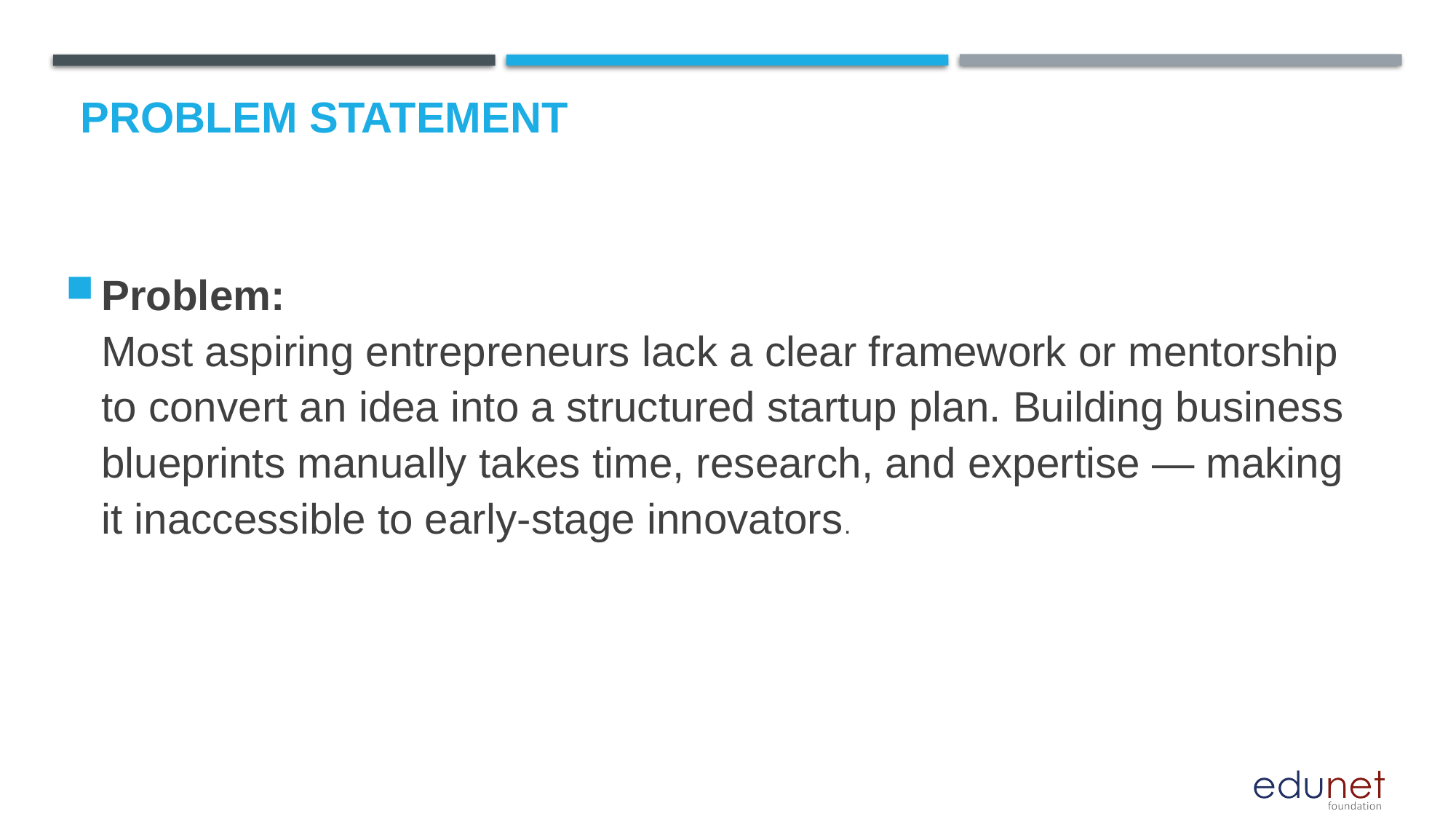

# Problem Statement
Problem:
Most aspiring entrepreneurs lack a clear framework or mentorship to convert an idea into a structured startup plan. Building business blueprints manually takes time, research, and expertise — making it inaccessible to early-stage innovators.